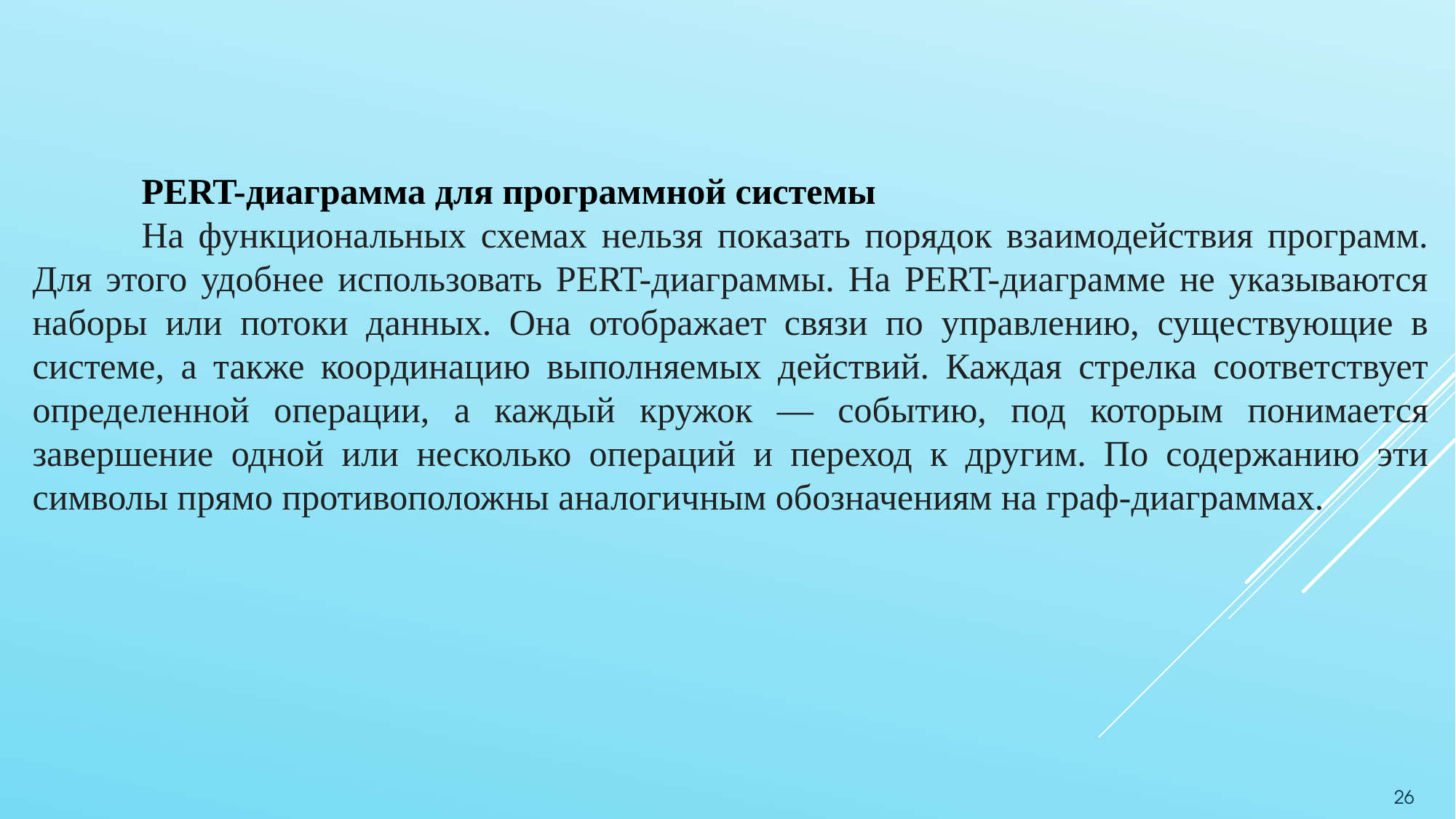

PERT-диаграмма для программной системы
	На функциональных схемах нельзя показать порядок взаимодействия программ. Для этого удобнее использовать PERT-диаграммы. На PERT-диаграмме не указываются наборы или потоки данных. Она отображает связи по управлению, существующие в системе, а также координацию выполняемых действий. Каждая стрелка соответствует определенной операции, а каждый кружок — событию, под которым понимается завершение одной или несколько операций и переход к другим. По содержанию эти символы прямо противоположны аналогичным обозначениям на граф-диаграммах.
26